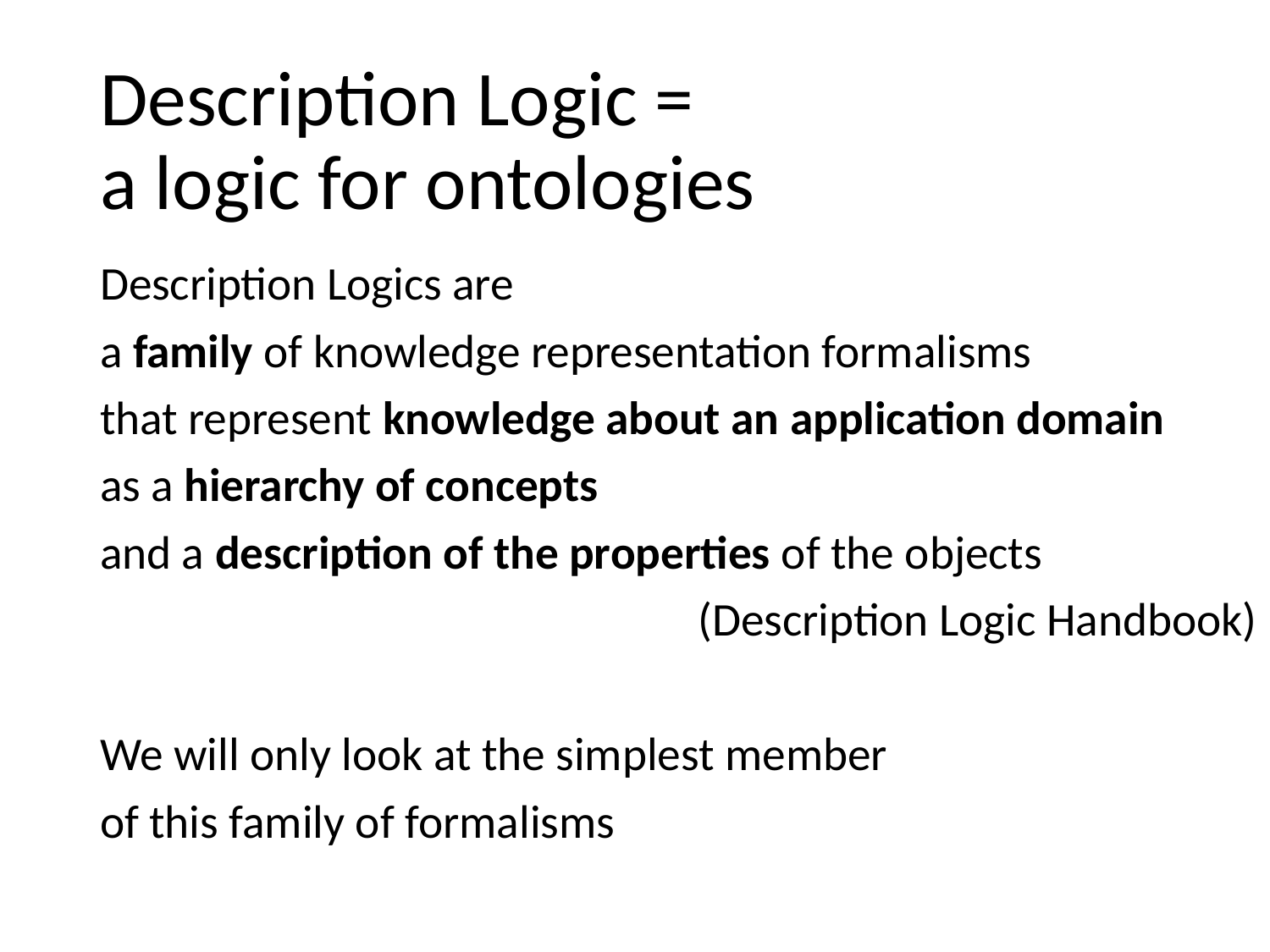

# Description Logic = a logic for ontologies
Description Logics are
a family of knowledge representation formalisms
that represent knowledge about an application domain
as a hierarchy of concepts
and a description of the properties of the objects
(Description Logic Handbook)

We will only look at the simplest member
of this family of formalisms